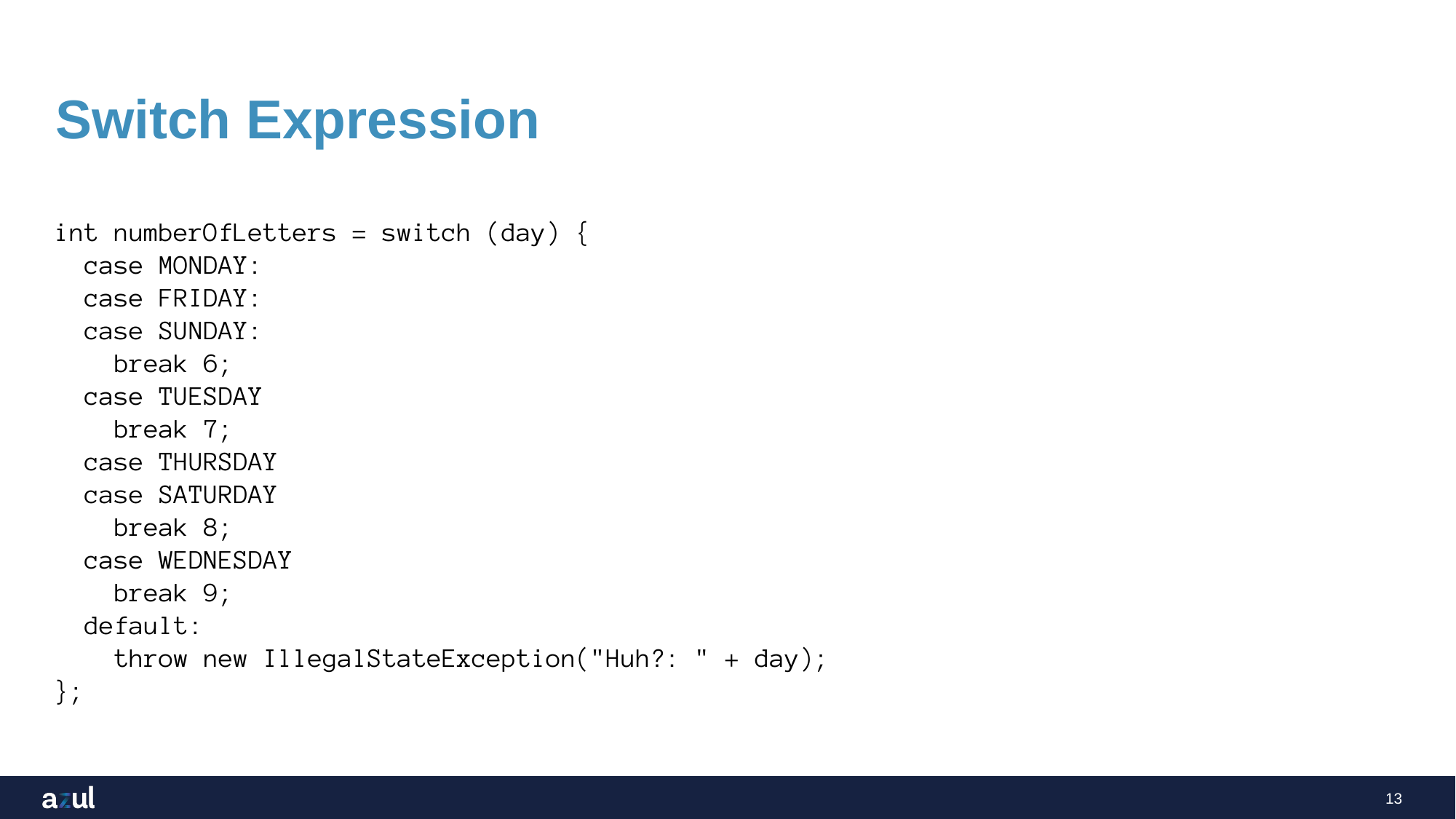

# Switch Expression
int numberOfLetters = switch (day) {
  case MONDAY:
  case FRIDAY:
  case SUNDAY:
    break 6;
  case TUESDAY
    break 7;
  case THURSDAY
  case SATURDAY
    break 8;
  case WEDNESDAY
    break 9;
  default:
    throw new IllegalStateException("Huh?: " + day);
};